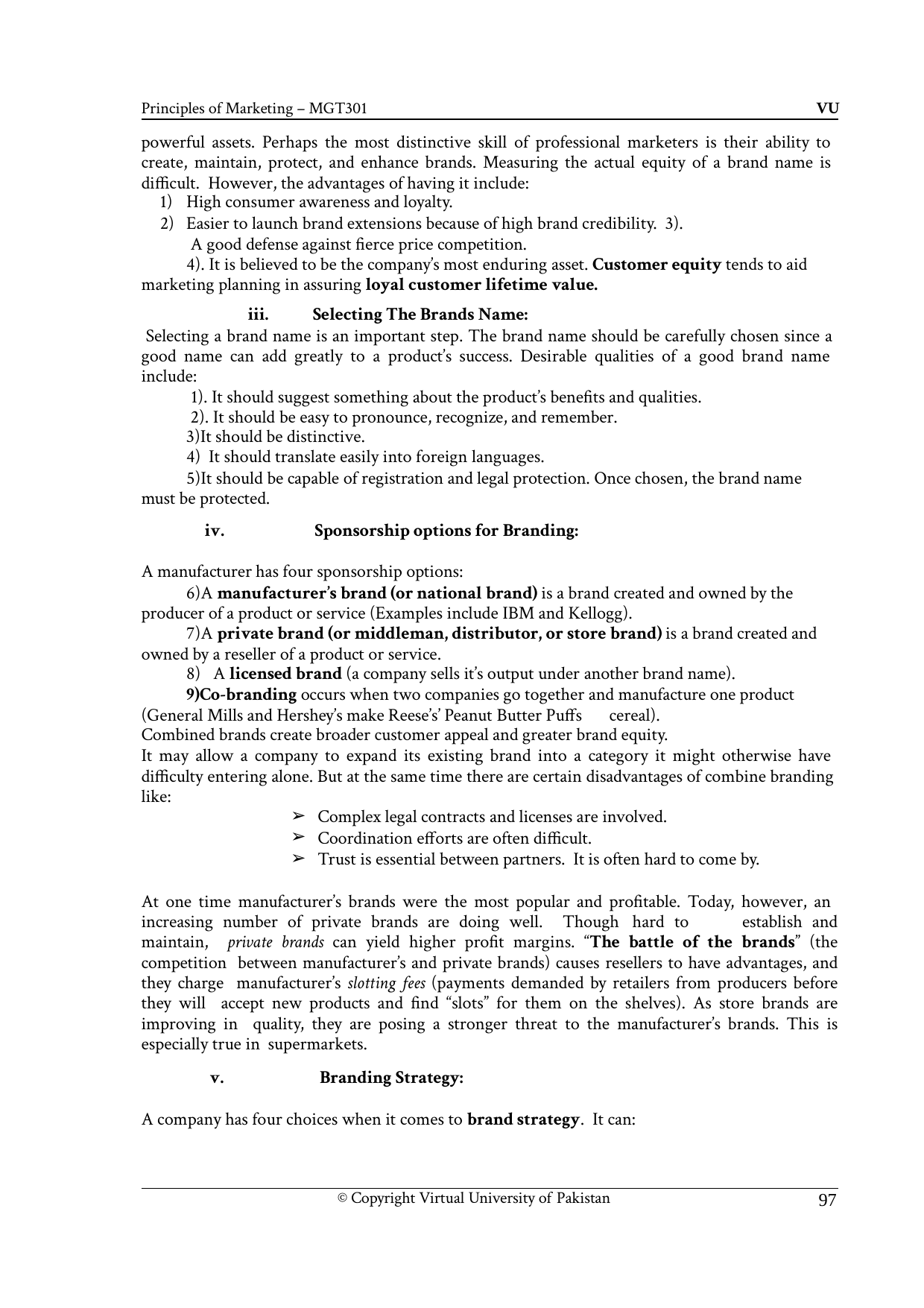

Principles of Marketing – MGT301	VU
powerful assets. Perhaps the most distinctive skill of professional marketers is their ability to  create, maintain, protect, and enhance brands. Measuring the actual equity of a brand name is  difficult.  However, the advantages of having it include:
High consumer awareness and loyalty.
Easier to launch brand extensions because of high brand credibility.  3).  A good defense against fierce price competition.
4). It is believed to be the company’s most enduring asset. Customer equity tends to aid  marketing planning in assuring loyal customer lifetime value.
iii.	Selecting The Brands Name:
Selecting a brand name is an important step. The brand name should be carefully chosen since a  good name can add greatly to a product’s success. Desirable qualities of a good brand name  include:
1). It should suggest something about the product’s benefits and qualities.  2). It should be easy to pronounce, recognize, and remember.
It should be distinctive.
It should translate easily into foreign languages.
It should be capable of registration and legal protection. Once chosen, the brand name  must be protected.
iv.	Sponsorship options for Branding:

A manufacturer has four sponsorship options:
A manufacturer’s brand (or national brand) is a brand created and owned by the  producer of a product or service (Examples include IBM and Kellogg).
A private brand (or middleman, distributor, or store brand) is a brand created and  owned by a reseller of a product or service.
A licensed brand (a company sells it’s output under another brand name).
Co-branding occurs when two companies go together and manufacture one product  (General Mills and Hershey’s make Reese’s’ Peanut Butter Puffs	cereal).
Combined brands create broader customer appeal and greater brand equity.
It may allow a company to expand its existing brand into a category it might otherwise have  difficulty entering alone. But at the same time there are certain disadvantages of combine branding  like:
Complex legal contracts and licenses are involved.
Coordination efforts are often difficult.
Trust is essential between partners.  It is often hard to come by.

At one time manufacturer’s brands were the most popular and profitable. Today, however, an  increasing number of private brands are doing well.  Though hard to	establish and maintain,  private brands can yield higher profit margins. “The battle of the brands” (the competition  between manufacturer’s and private brands) causes resellers to have advantages, and they charge  manufacturer’s slotting fees (payments demanded by retailers from producers before they will  accept new products and find “slots” for them on the shelves). As store brands are improving in  quality, they are posing a stronger threat to the manufacturer’s brands. This is especially true in  supermarkets.
v.	Branding Strategy:

A company has four choices when it comes to brand strategy.  It can:

© Copyright Virtual University of Pakistan
97